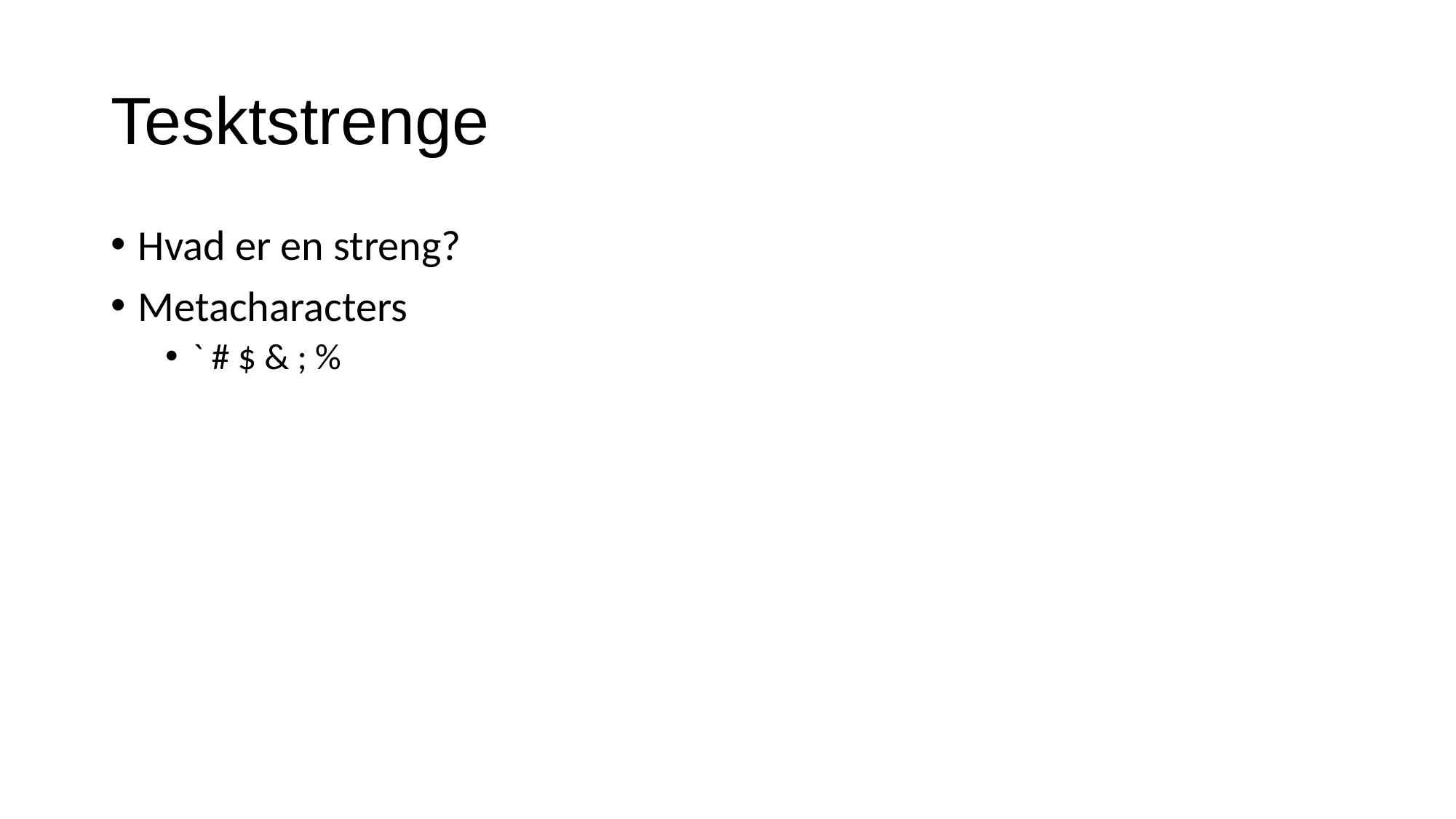

# Tesktstrenge
Hvad er en streng?
Metacharacters
` # $ & ; %